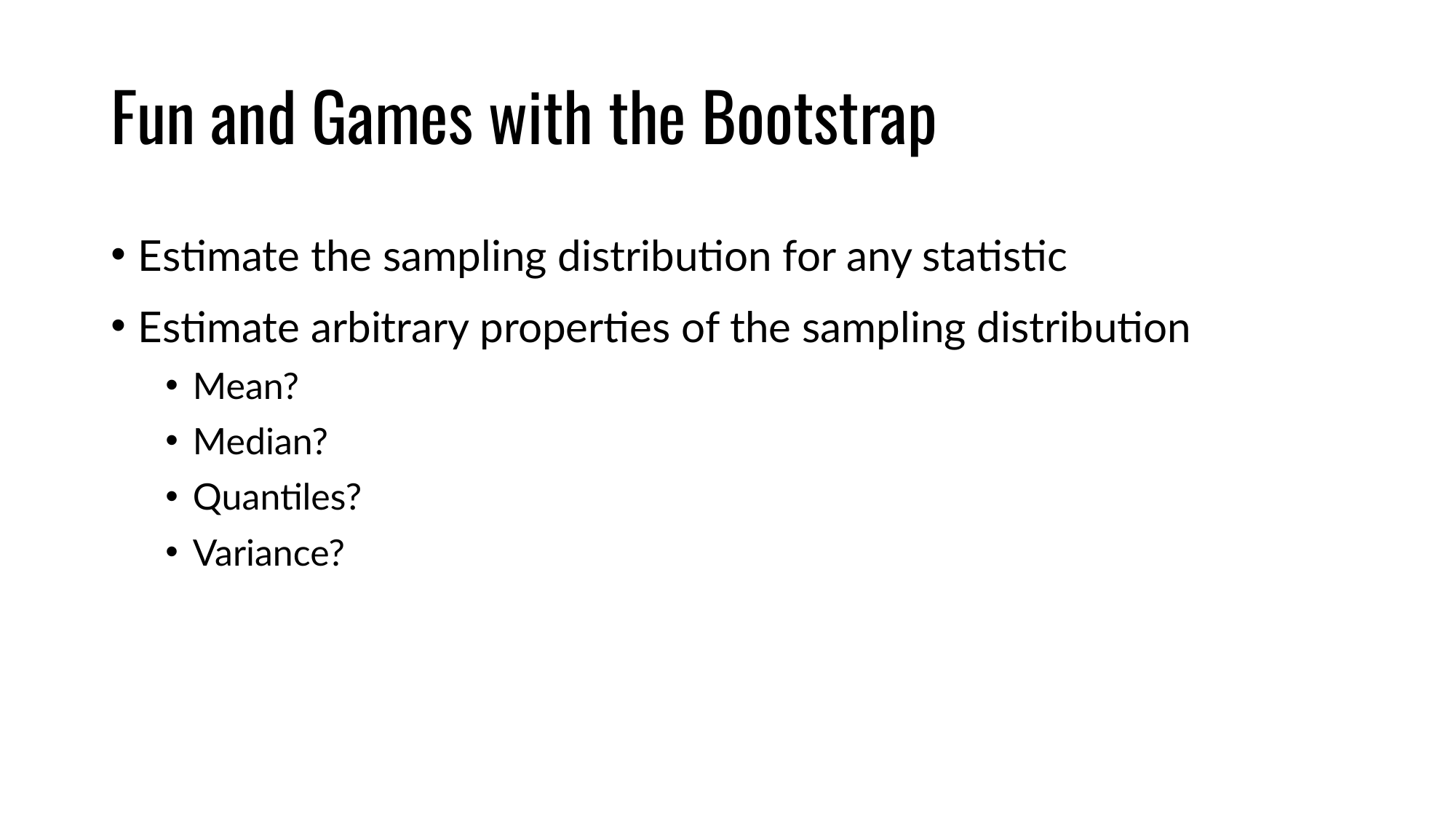

# Fun and Games with the Bootstrap
Estimate the sampling distribution for any statistic
Estimate arbitrary properties of the sampling distribution
Mean?
Median?
Quantiles?
Variance?